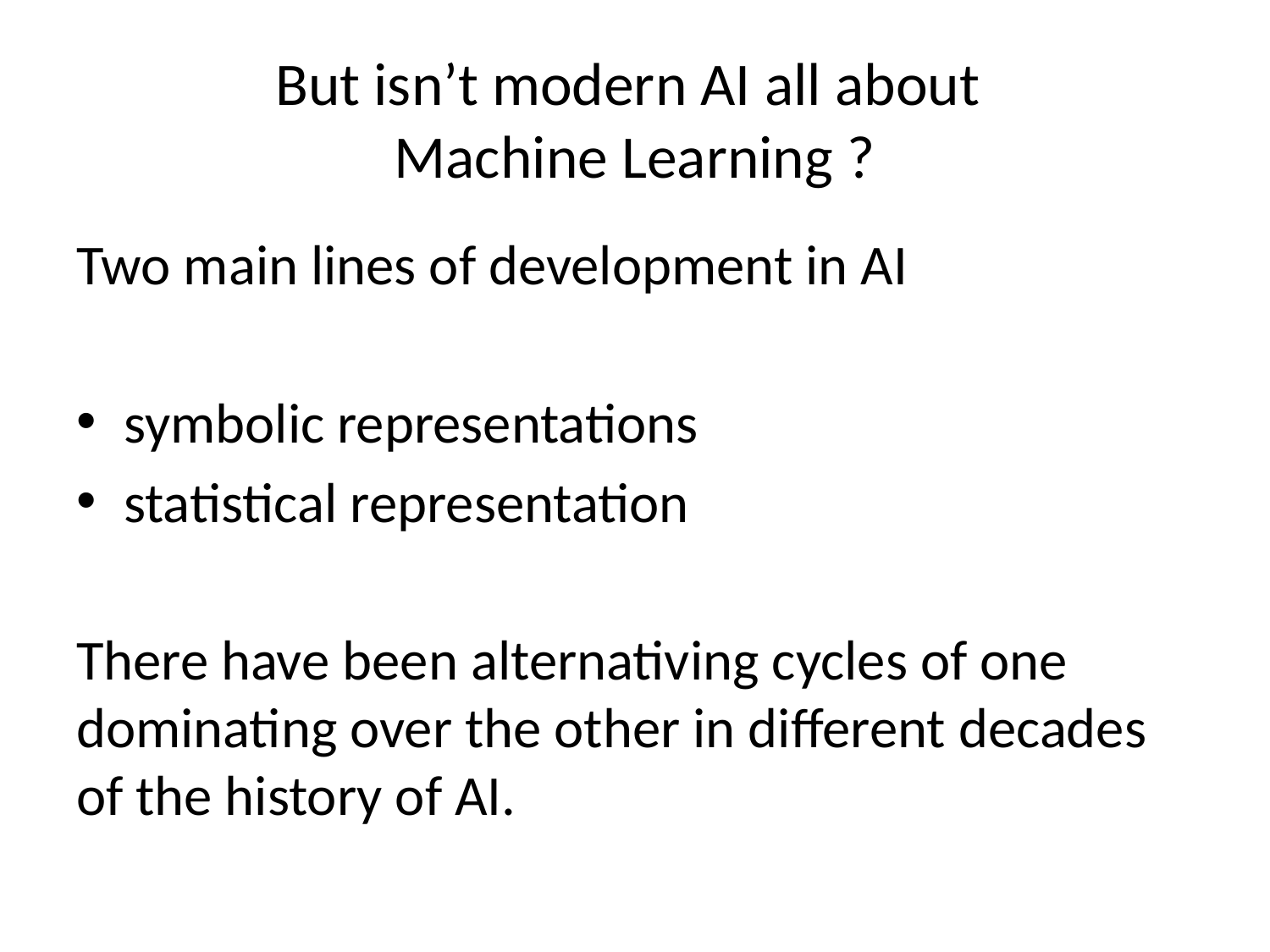

# But isn’t modern AI all about Machine Learning ?
Two main lines of development in AI

symbolic representations
statistical representation

There have been alternativing cycles of one dominating over the other in different decades of the history of AI.